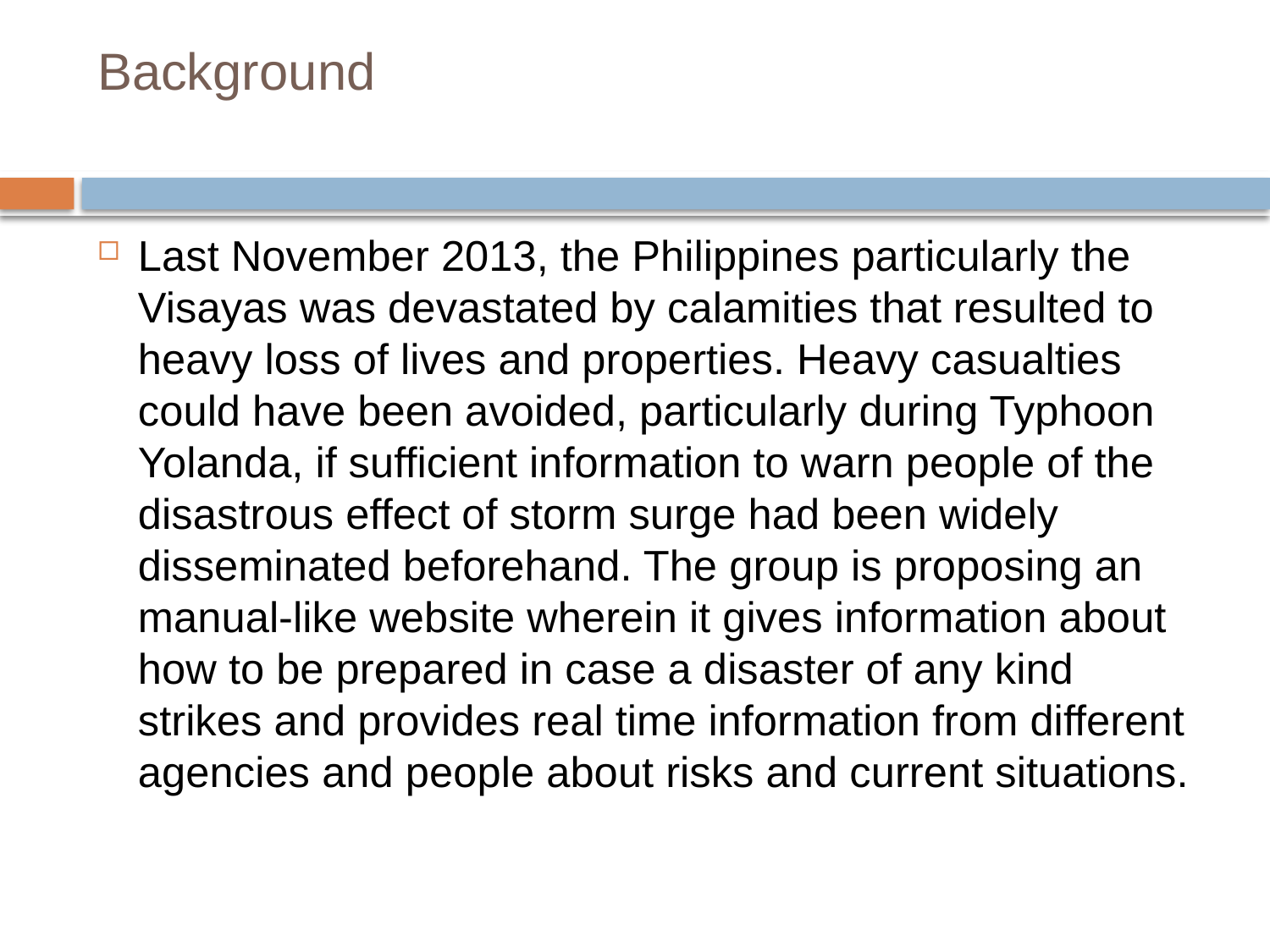

# Background
Last November 2013, the Philippines particularly the Visayas was devastated by calamities that resulted to heavy loss of lives and properties. Heavy casualties could have been avoided, particularly during Typhoon Yolanda, if sufficient information to warn people of the disastrous effect of storm surge had been widely disseminated beforehand. The group is proposing an manual-like website wherein it gives information about how to be prepared in case a disaster of any kind strikes and provides real time information from different agencies and people about risks and current situations.